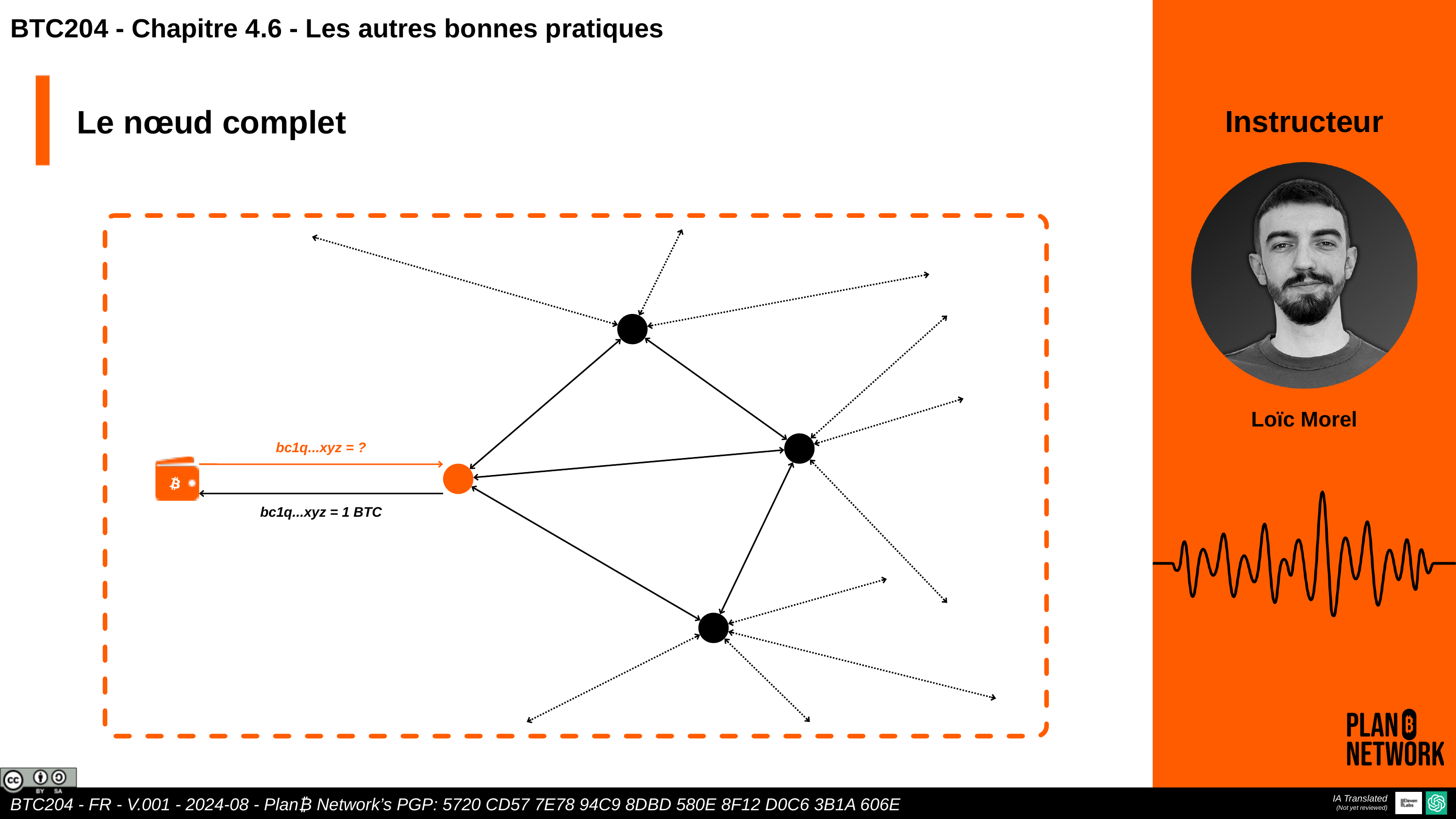

BTC204 - Chapitre 4.6 - Les autres bonnes pratiques

Le nœud complet
Instructeur

Loïc Morel

bc1q...xyz = ?

bc1q...xyz = 1 BTC

IA Translated
(Not yet reviewed)
BTC204 - FR - V.001 - 2024-08 - Plan₿ Network’s PGP: 5720 CD57 7E78 94C9 8DBD 580E 8F12 D0C6 3B1A 606E